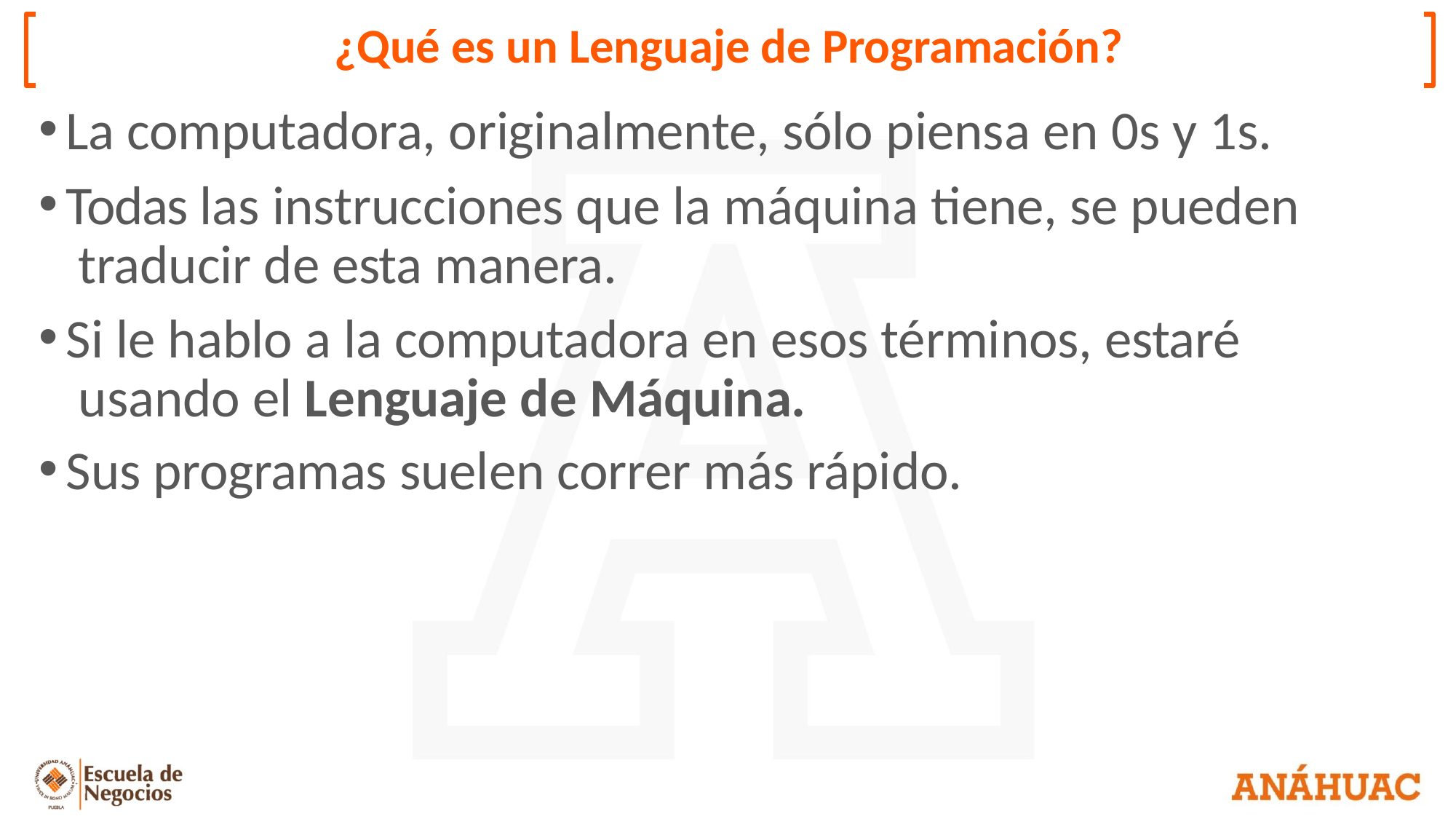

# ¿Qué es un Lenguaje de Programación?
La computadora, originalmente, sólo piensa en 0s y 1s.
Todas las instrucciones que la máquina tiene, se pueden  traducir de esta manera.
Si le hablo a la computadora en esos términos, estaré  usando el Lenguaje de Máquina.
Sus programas suelen correr más rápido.